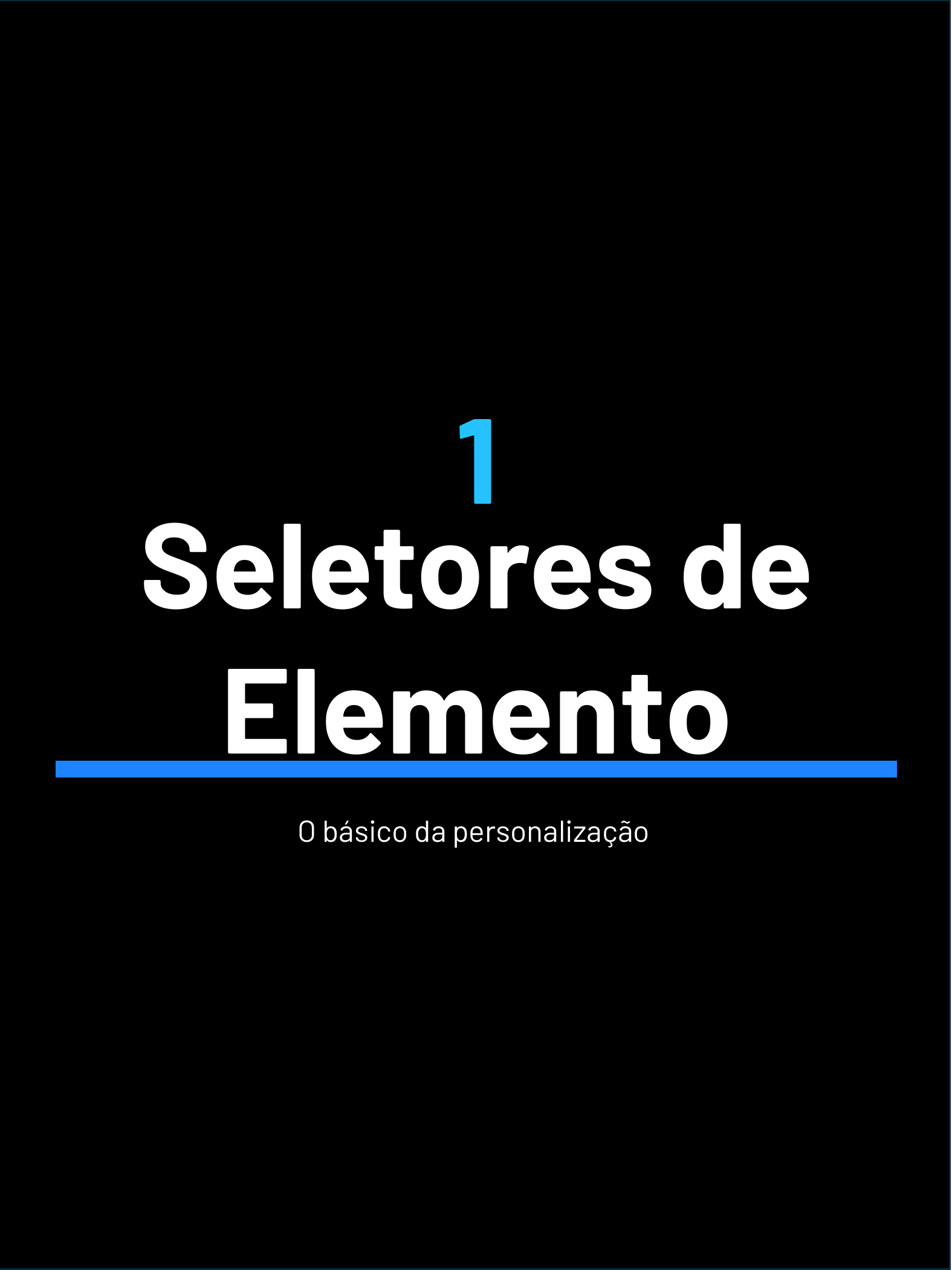

1
Seletores de Elemento

O básico da personalização
3